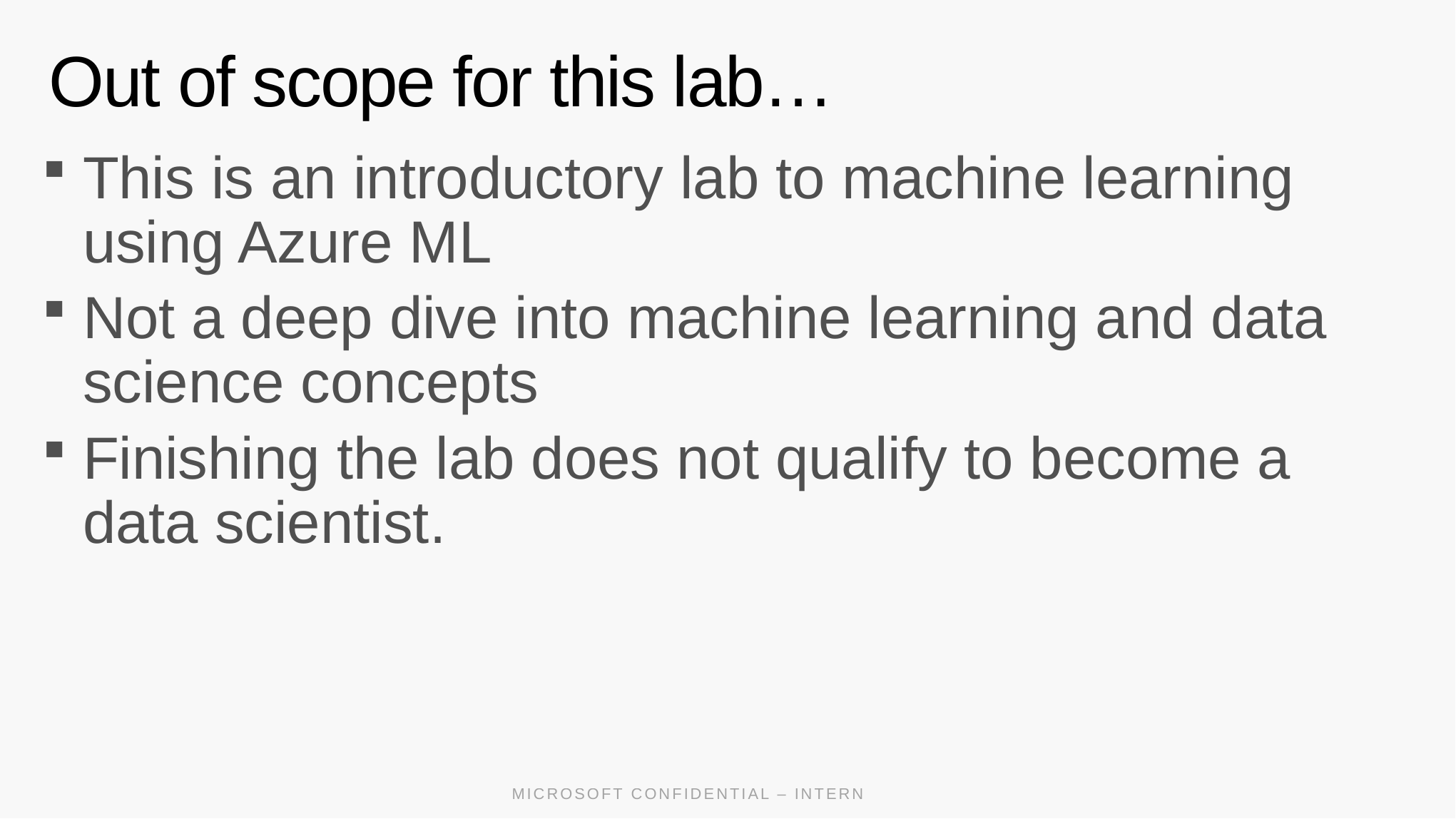

# Out of scope for this lab…
This is an introductory lab to machine learning using Azure ML
Not a deep dive into machine learning and data science concepts
Finishing the lab does not qualify to become a data scientist.